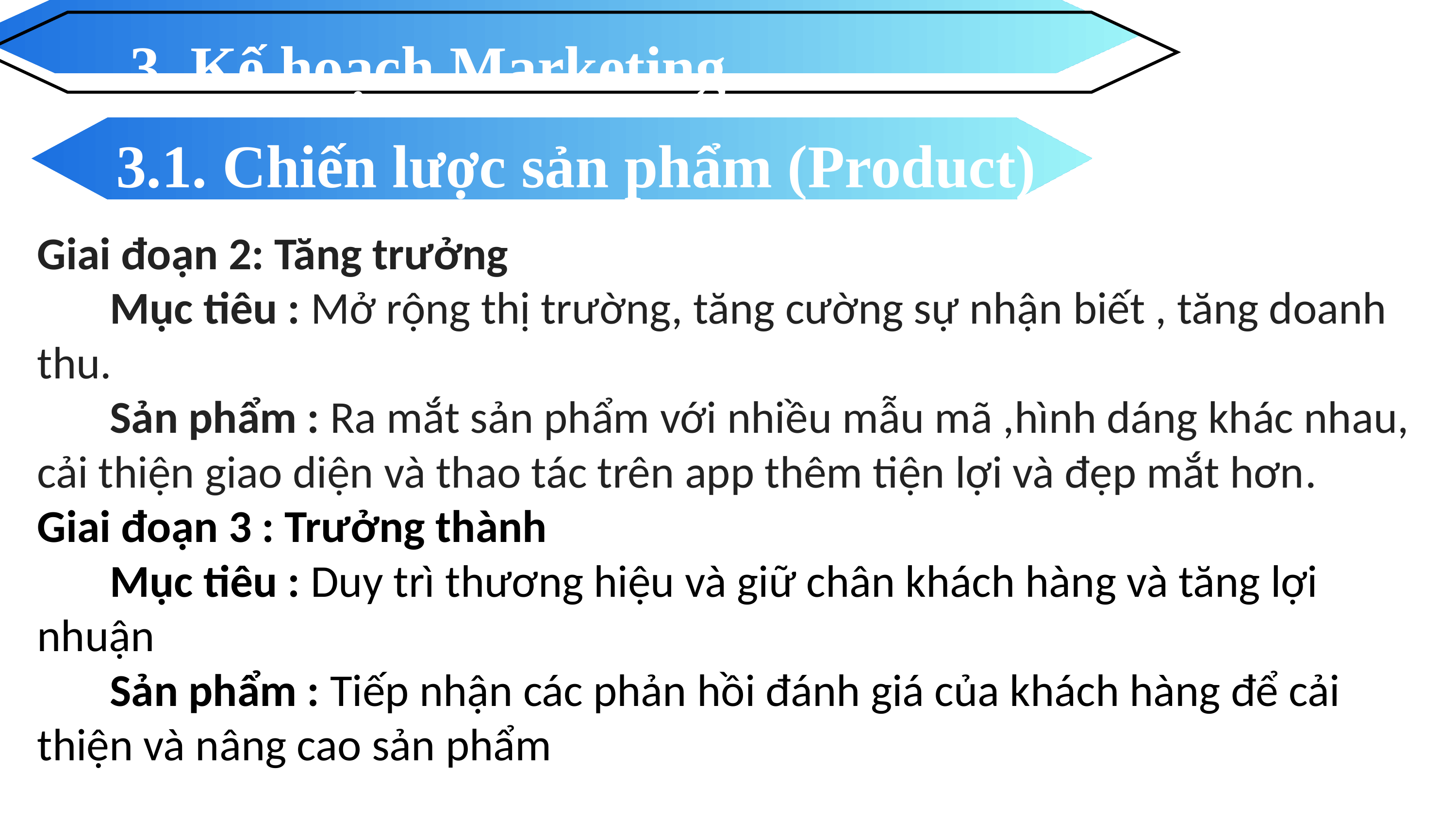

3. Kế hoạch Marketing

3.1. Chiến lược sản phẩm (Product)

Giai đoạn 2: Tăng trưởng
	Mục tiêu : Mở rộng thị trường, tăng cường sự nhận biết , tăng doanh thu.
	Sản phẩm : Ra mắt sản phẩm với nhiều mẫu mã ,hình dáng khác nhau, cải thiện giao diện và thao tác trên app thêm tiện lợi và đẹp mắt hơn.
Giai đoạn 3 : Trưởng thành
	Mục tiêu : Duy trì thương hiệu và giữ chân khách hàng và tăng lợi nhuận
	Sản phẩm : Tiếp nhận các phản hồi đánh giá của khách hàng để cải thiện và nâng cao sản phẩm
1.6. Giải pháp